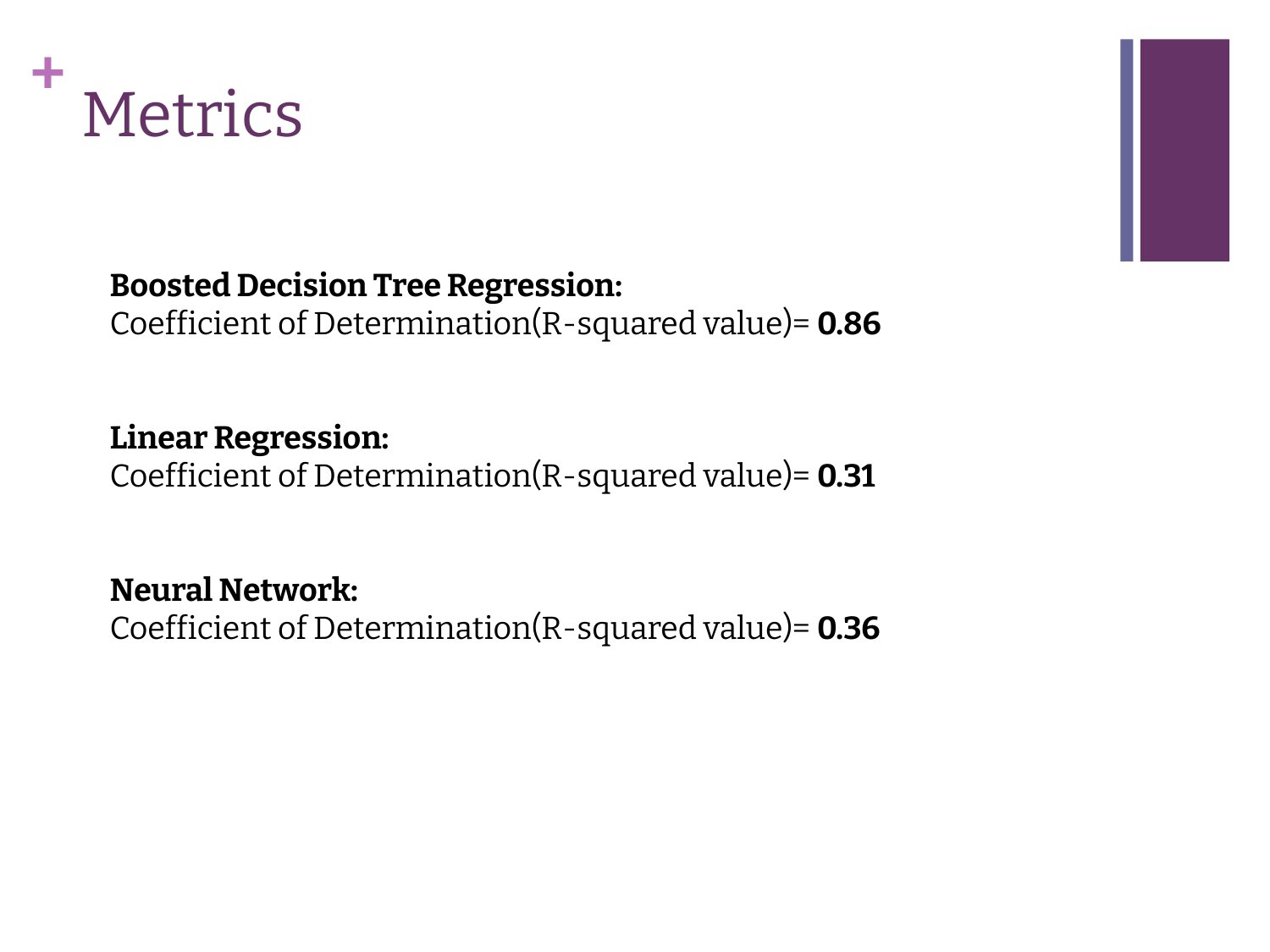

# Metrics
Boosted Decision Tree Regression:
Coefficient of Determination(R-squared value)= 0.86

Linear Regression:
Coefficient of Determination(R-squared value)= 0.31

Neural Network:
Coefficient of Determination(R-squared value)= 0.36